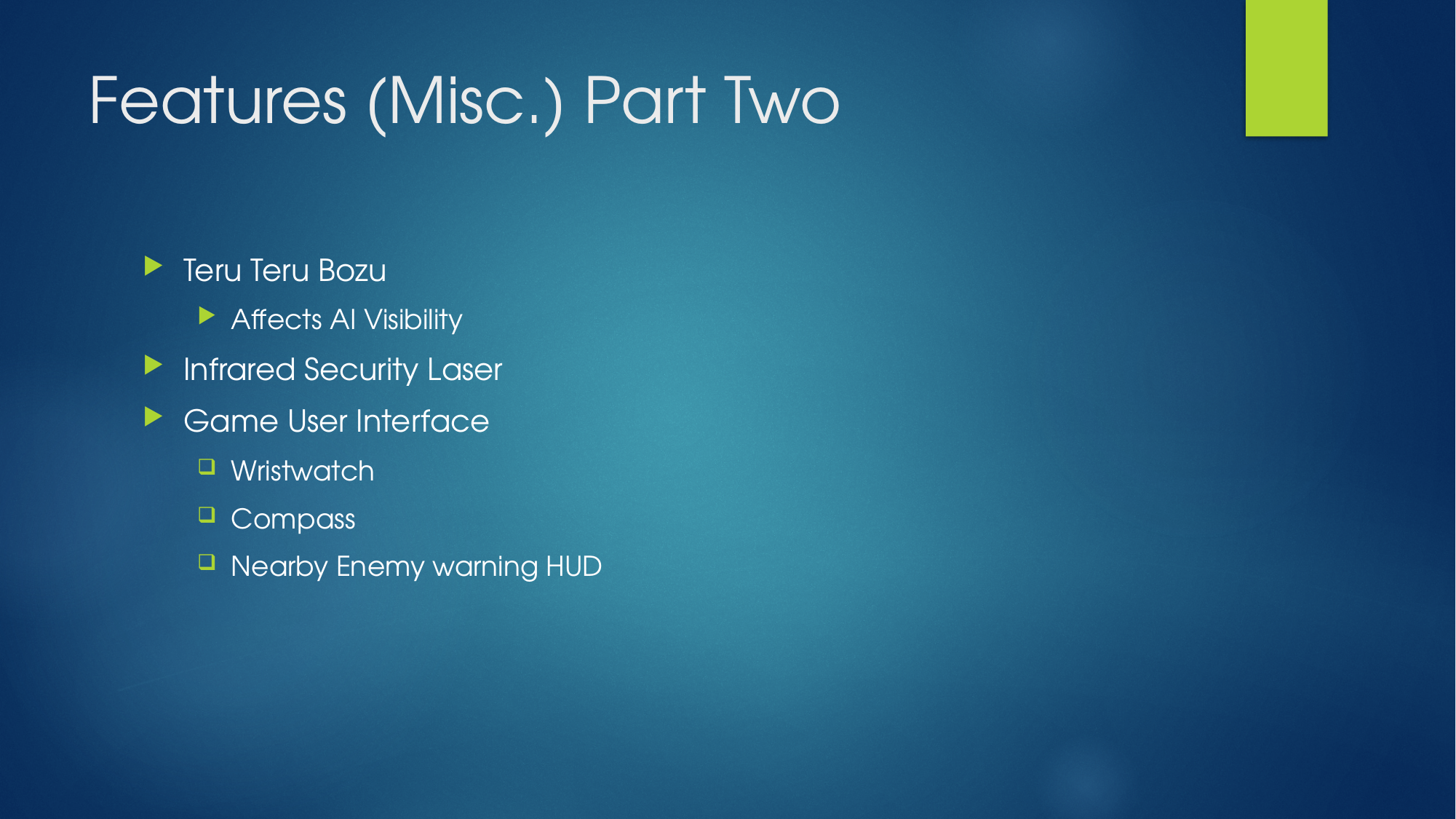

# Features (Misc.) Part Two
Teru Teru Bozu
Affects AI Visibility
Infrared Security Laser
Game User Interface
Wristwatch
Compass
Nearby Enemy warning HUD